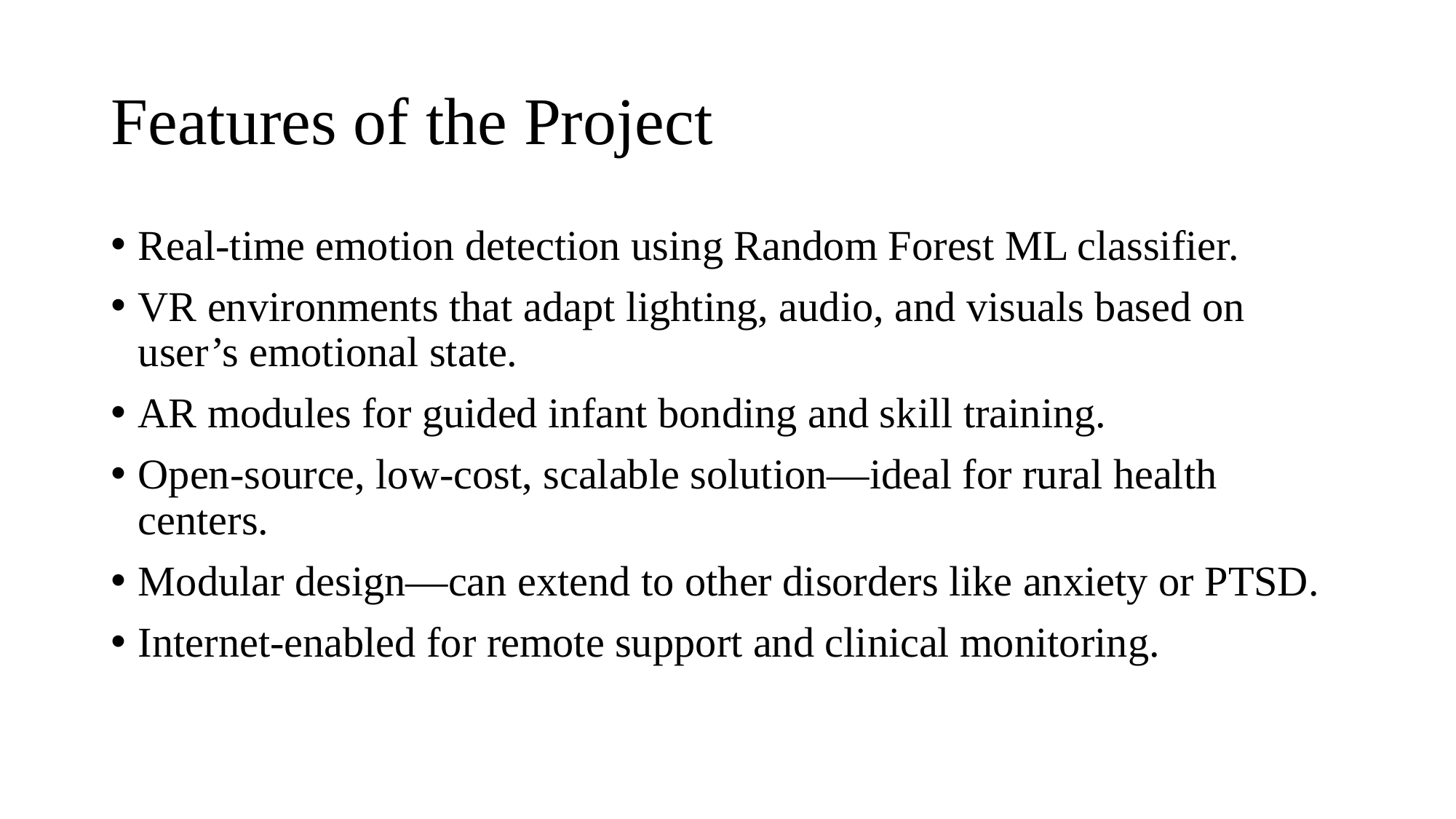

# Features of the Project
Real-time emotion detection using Random Forest ML classifier.
VR environments that adapt lighting, audio, and visuals based on user’s emotional state.
AR modules for guided infant bonding and skill training.
Open-source, low-cost, scalable solution—ideal for rural health centers.
Modular design—can extend to other disorders like anxiety or PTSD.
Internet-enabled for remote support and clinical monitoring.